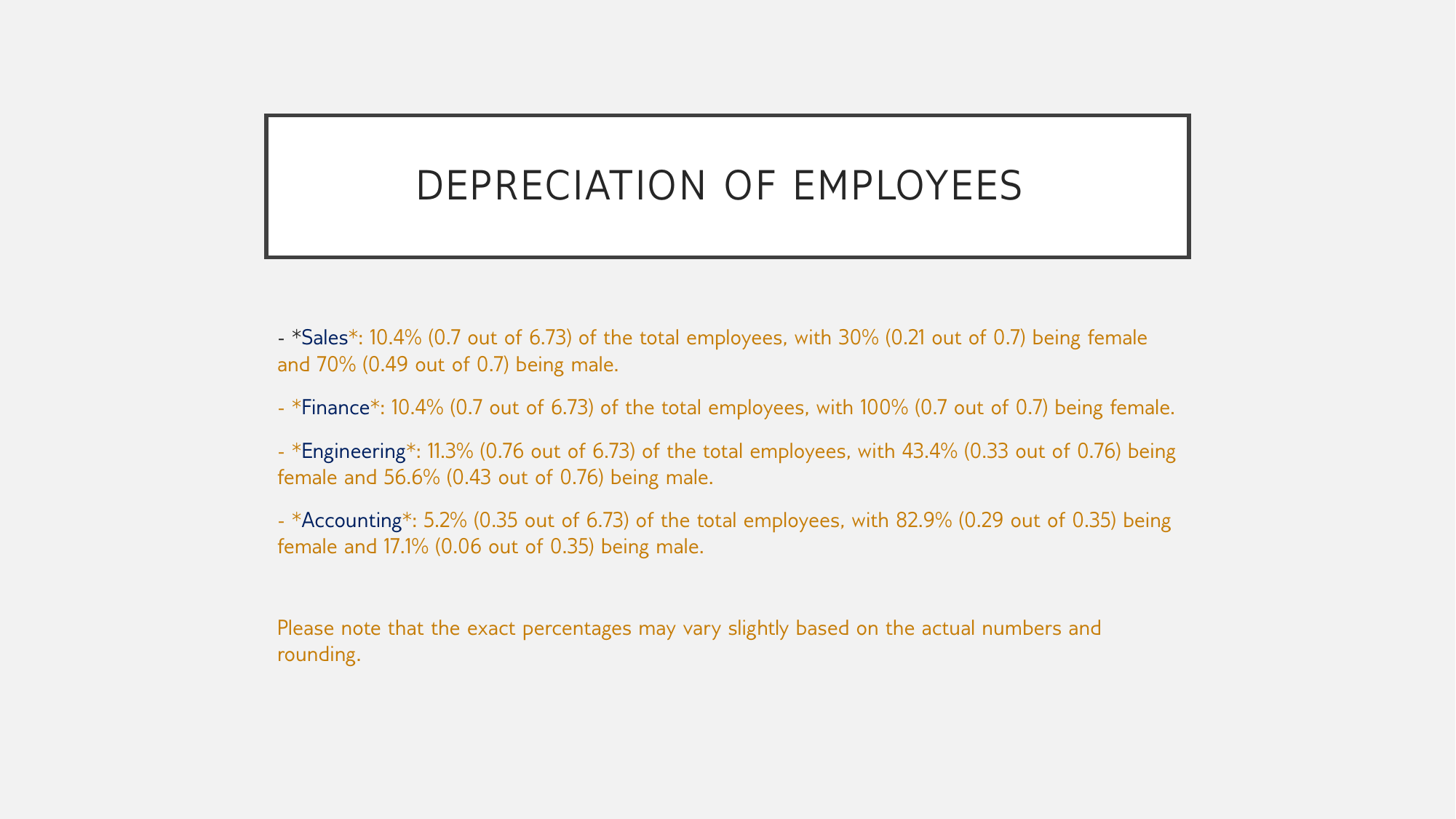

# Depreciation of employees
- *Sales*: 10.4% (0.7 out of 6.73) of the total employees, with 30% (0.21 out of 0.7) being female and 70% (0.49 out of 0.7) being male.
- *Finance*: 10.4% (0.7 out of 6.73) of the total employees, with 100% (0.7 out of 0.7) being female.
- *Engineering*: 11.3% (0.76 out of 6.73) of the total employees, with 43.4% (0.33 out of 0.76) being female and 56.6% (0.43 out of 0.76) being male.
- *Accounting*: 5.2% (0.35 out of 6.73) of the total employees, with 82.9% (0.29 out of 0.35) being female and 17.1% (0.06 out of 0.35) being male.

Please note that the exact percentages may vary slightly based on the actual numbers and rounding.